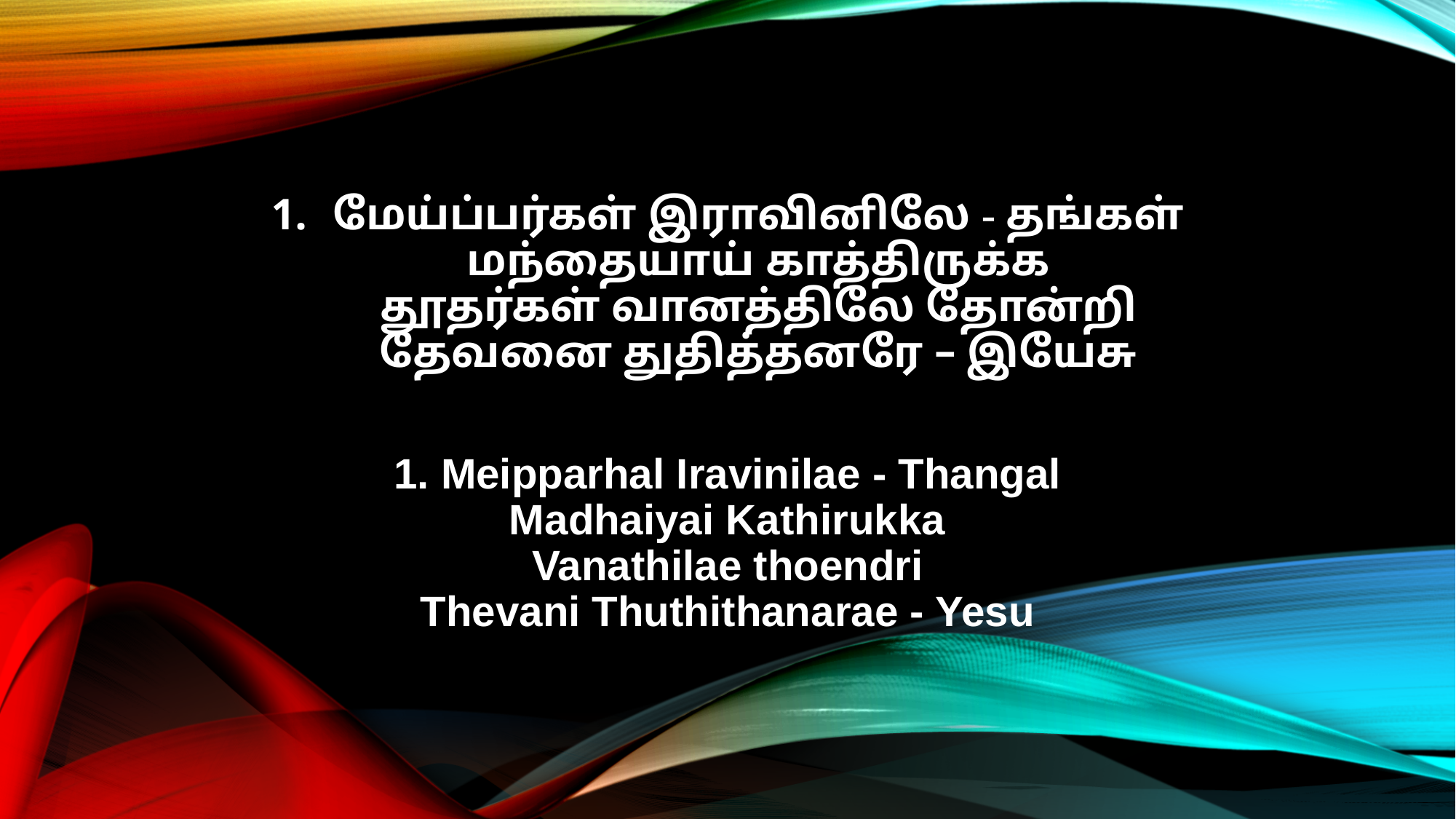

மேய்ப்பர்கள் இராவினிலே - தங்கள்
மந்தையாய் காத்திருக்க
தூதர்கள் வானத்திலே தோன்றி
தேவனை துதித்தனரே – இயேசு

1. Meipparhal Iravinilae - Thangal
Madhaiyai Kathirukka
Vanathilae thoendri
Thevani Thuthithanarae - Yesu